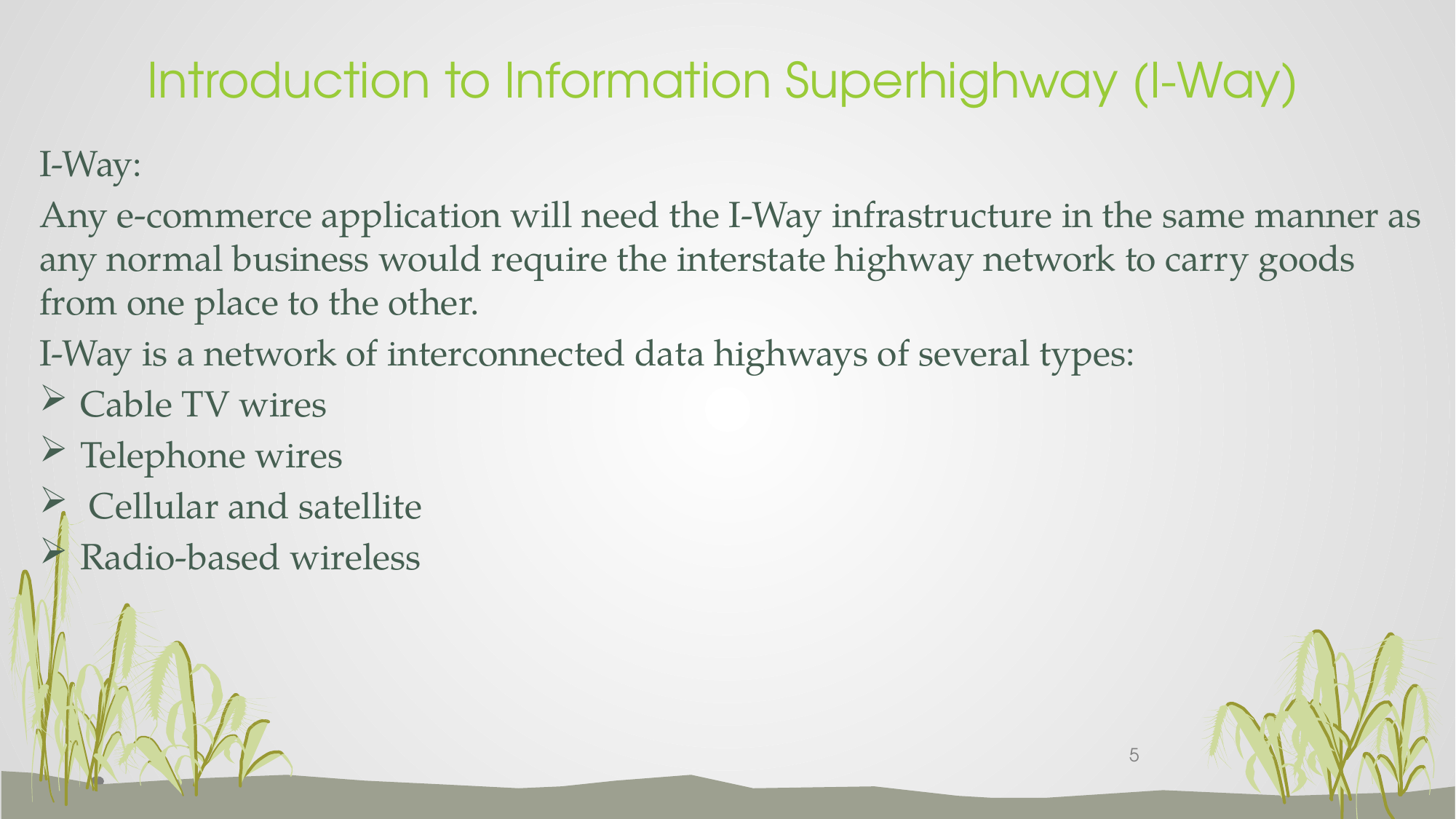

# Introduction to Information Superhighway (I-Way)
I-Way:
Any e-commerce application will need the I-Way infrastructure in the same manner as any normal business would require the interstate highway network to carry goods from one place to the other.
I-Way is a network of interconnected data highways of several types:
Cable TV wires
Telephone wires
 Cellular and satellite
Radio-based wireless

5